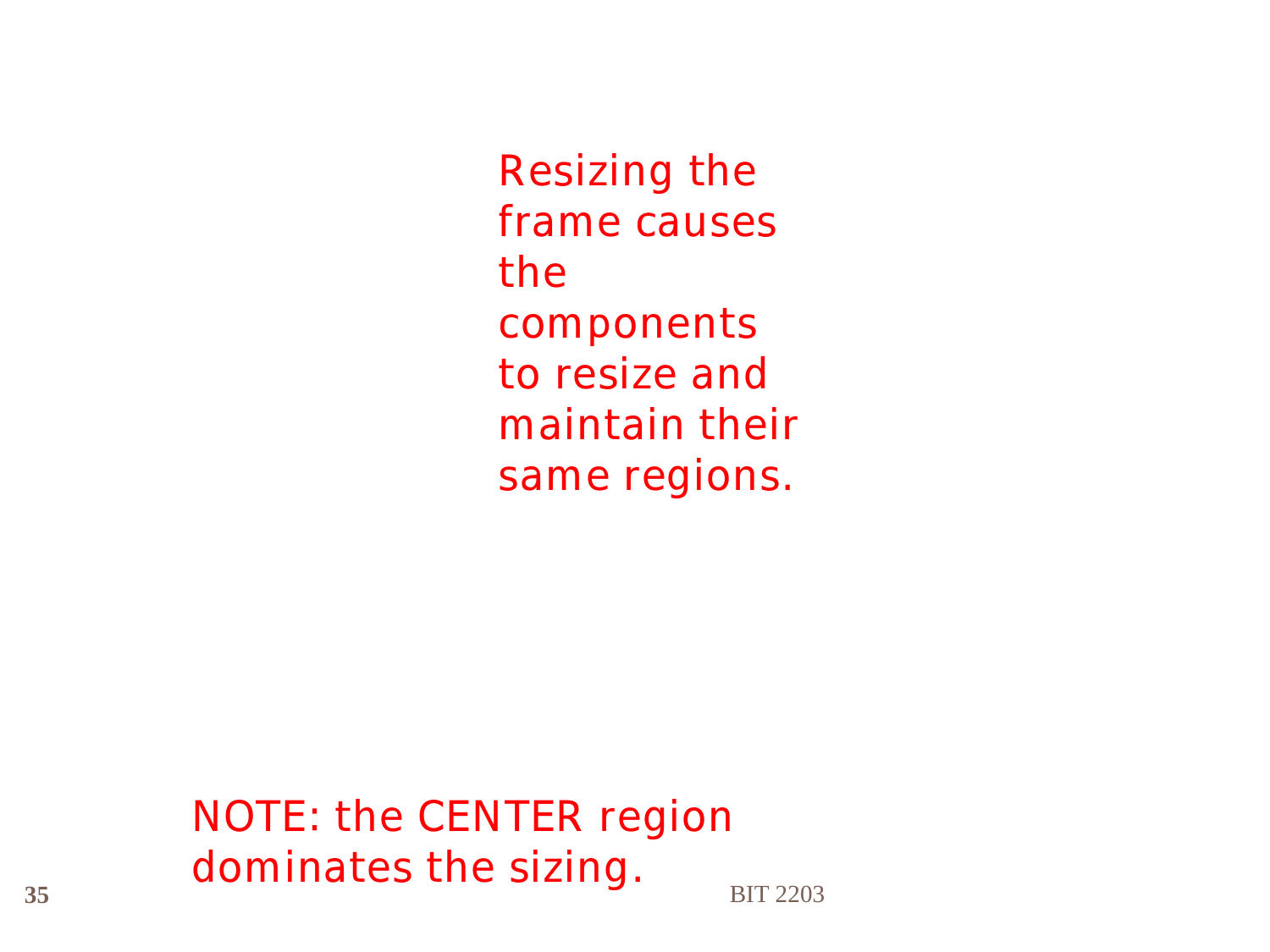

Resizing the frame causes the components to resize and maintain their same regions.

NOTE: the CENTER region dominates the sizing.
BIT 2203
35